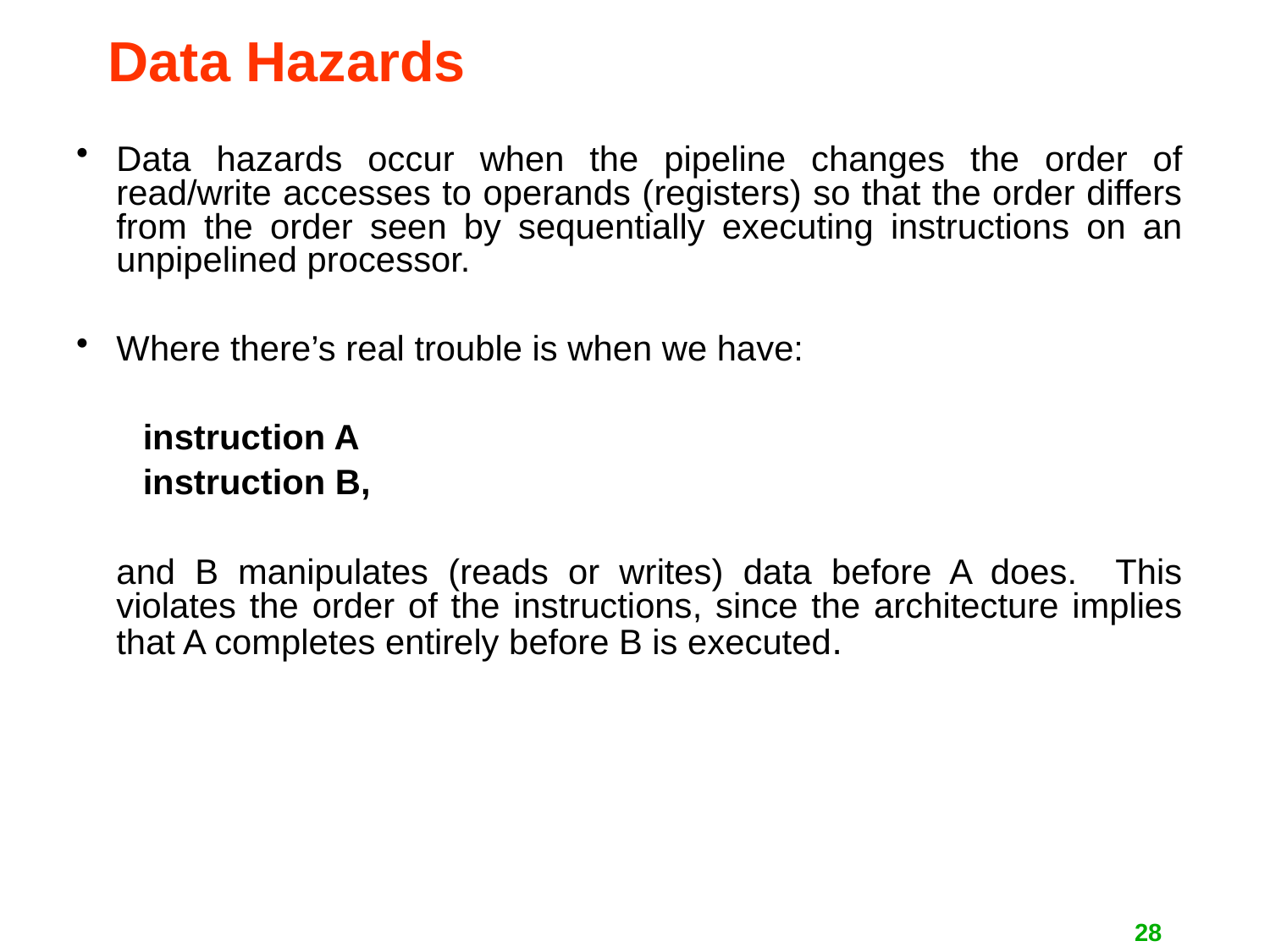

# Data Hazards
Data hazards occur when the pipeline changes the order of read/write accesses to operands (registers) so that the order differs from the order seen by sequentially executing instructions on an unpipelined processor.

Where there’s real trouble is when we have:

instruction A
instruction B,

	and B manipulates (reads or writes) data before A does.  This violates the order of the instructions, since the architecture implies that A completes entirely before B is executed.
28